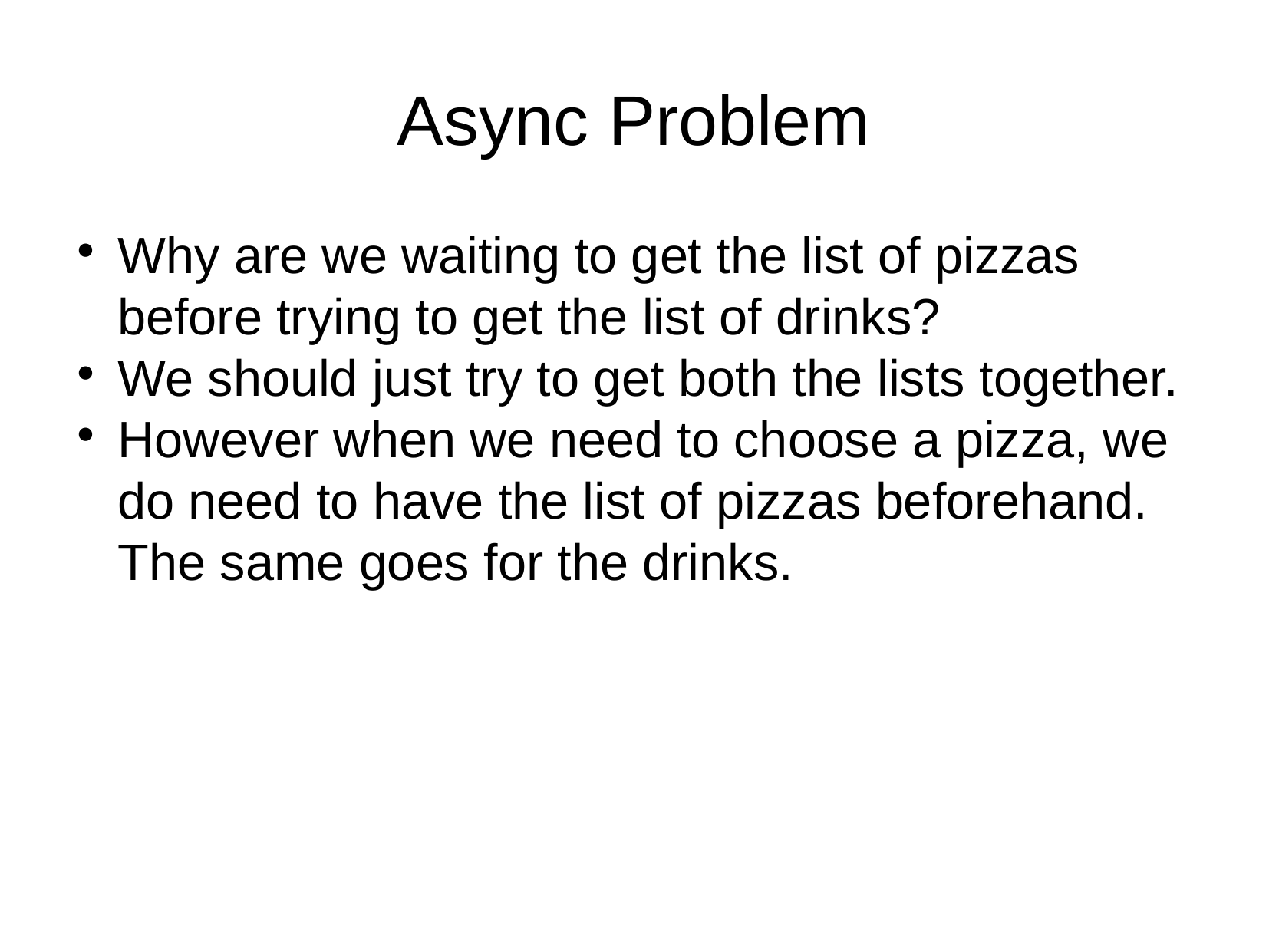

Async Problem
Why are we waiting to get the list of pizzas before trying to get the list of drinks?
We should just try to get both the lists together.
However when we need to choose a pizza, we do need to have the list of pizzas beforehand. The same goes for the drinks.